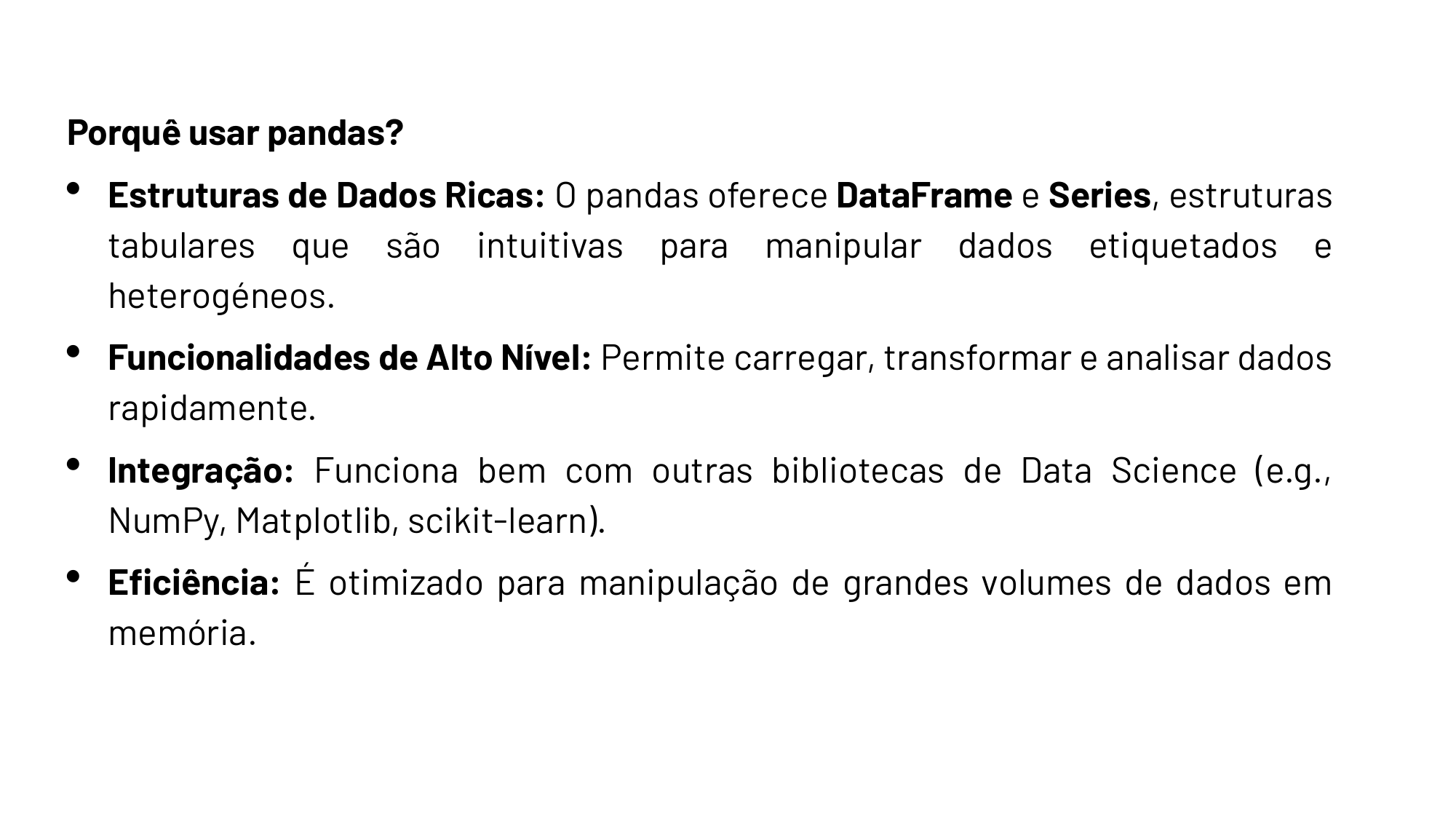

Porquê usar pandas?
Estruturas de Dados Ricas: O pandas oferece DataFrame e Series, estruturas tabulares que são intuitivas para manipular dados etiquetados e heterogéneos.
Funcionalidades de Alto Nível: Permite carregar, transformar e analisar dados rapidamente.
Integração: Funciona bem com outras bibliotecas de Data Science (e.g., NumPy, Matplotlib, scikit-learn).
Eficiência: É otimizado para manipulação de grandes volumes de dados em memória.